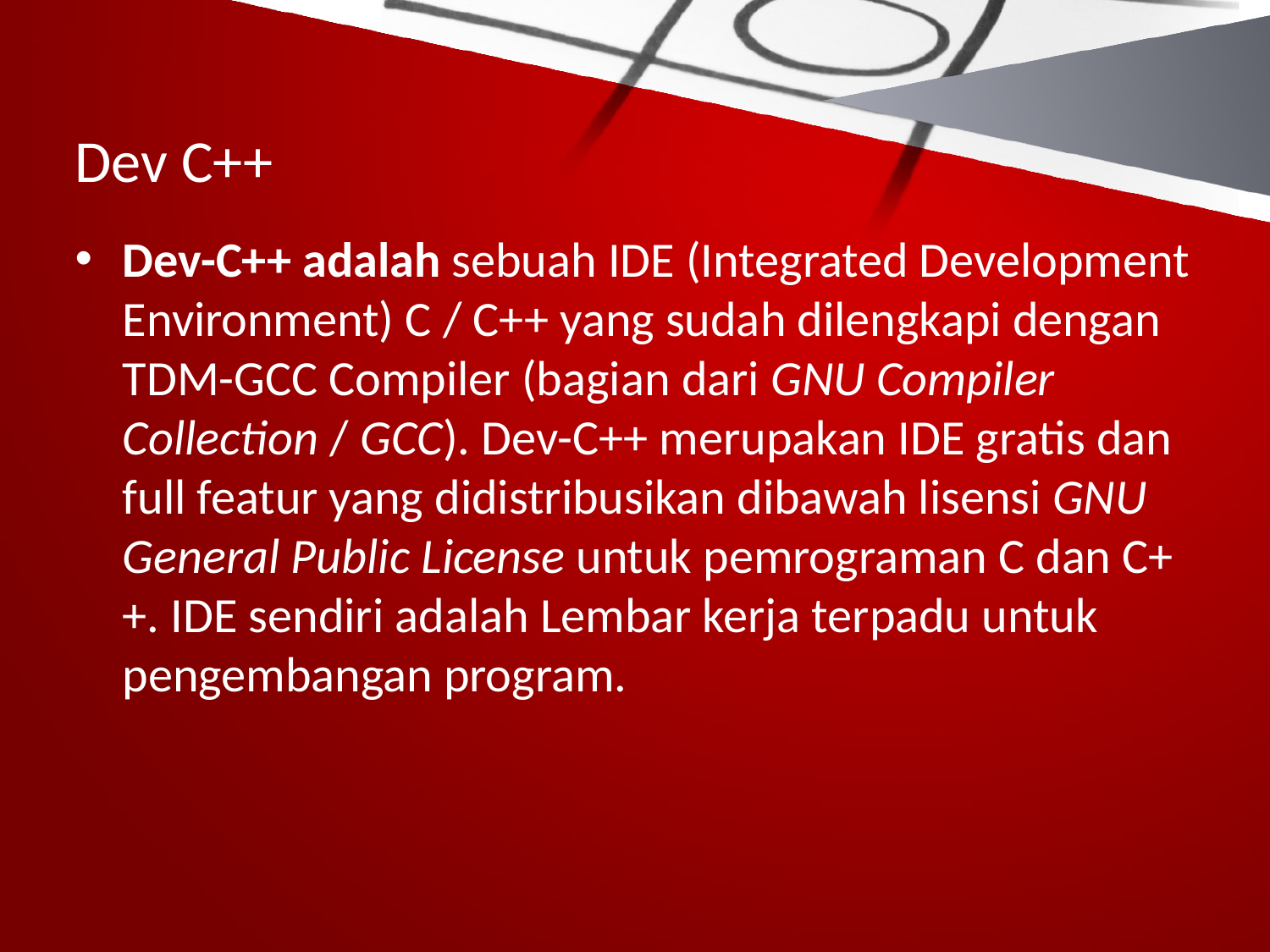

# Dev C++
Dev-C++ adalah sebuah IDE (Integrated Development Environment) C / C++ yang sudah dilengkapi dengan TDM-GCC Compiler (bagian dari GNU Compiler Collection / GCC). Dev-C++ merupakan IDE gratis dan full featur yang didistribusikan dibawah lisensi GNU General Public License untuk pemrograman C dan C++. IDE sendiri adalah Lembar kerja terpadu untuk pengembangan program.